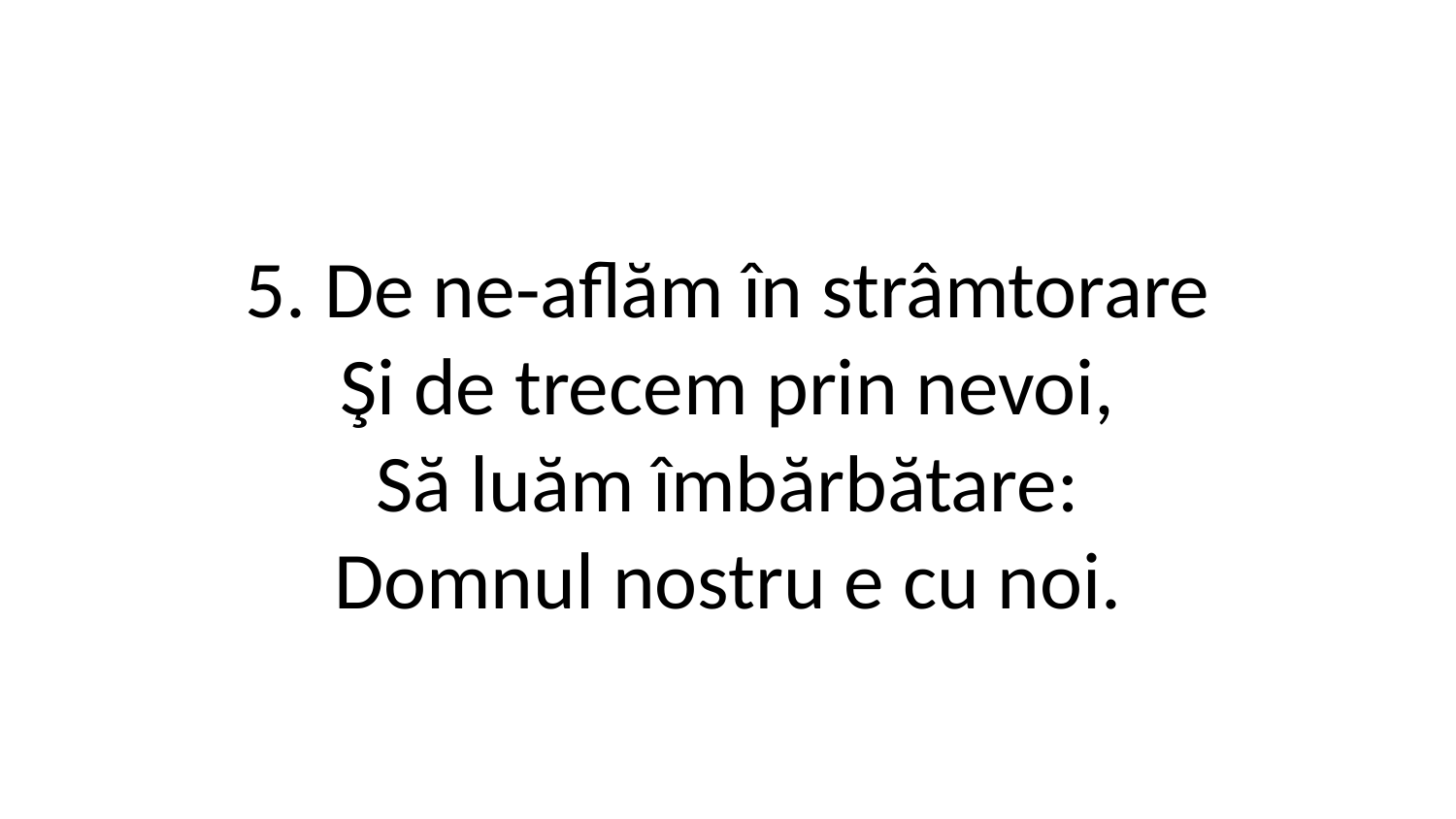

5. De ne-aflăm în strâmtorare
Şi de trecem prin nevoi,
Să luăm îmbărbătare:
Domnul nostru e cu noi.